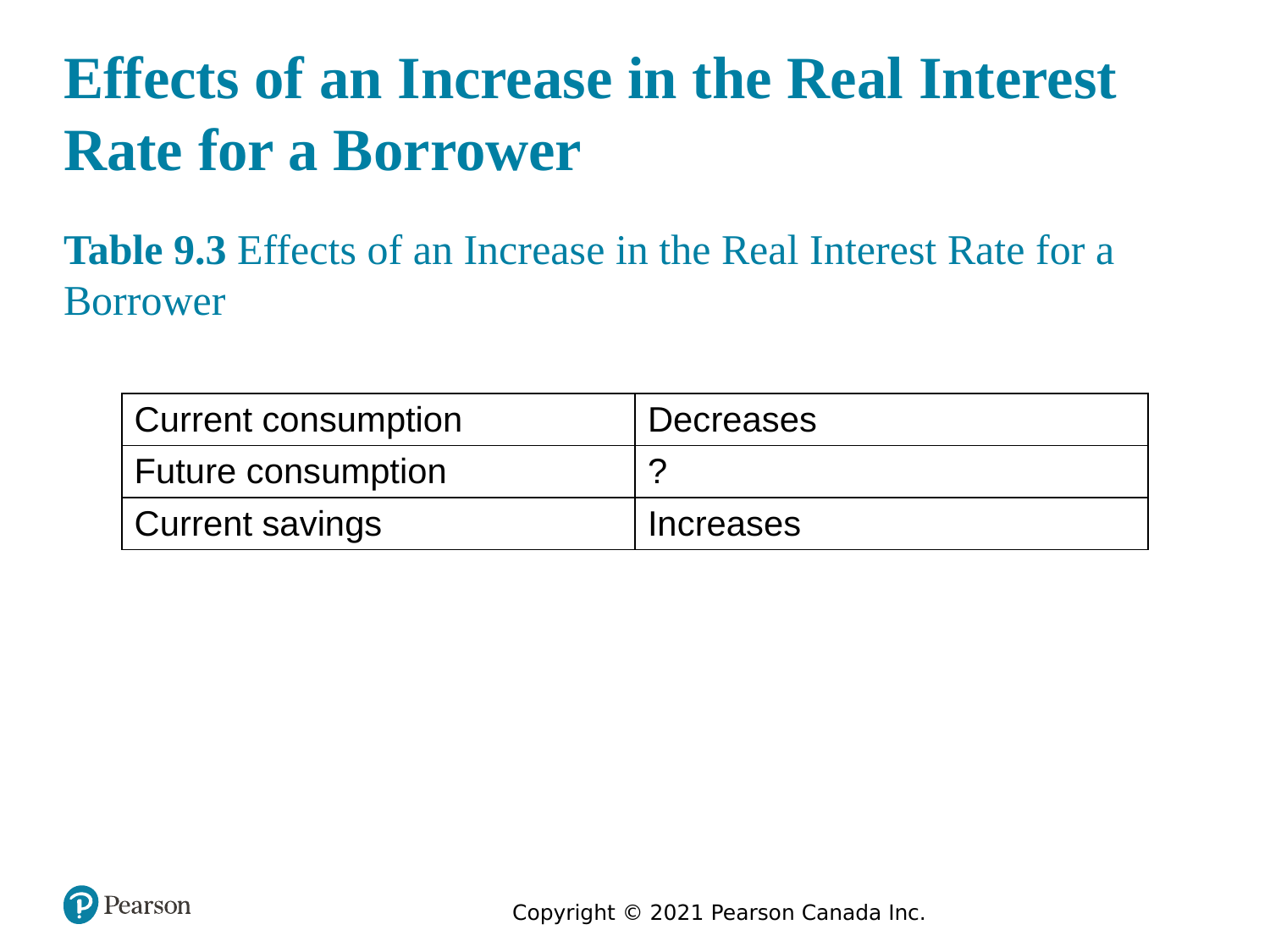

# Effects of an Increase in the Real Interest Rate for a Borrower
Table 9.3 Effects of an Increase in the Real Interest Rate for a Borrower
| Current consumption | Decreases |
| --- | --- |
| Future consumption | ? |
| Current savings | Increases |